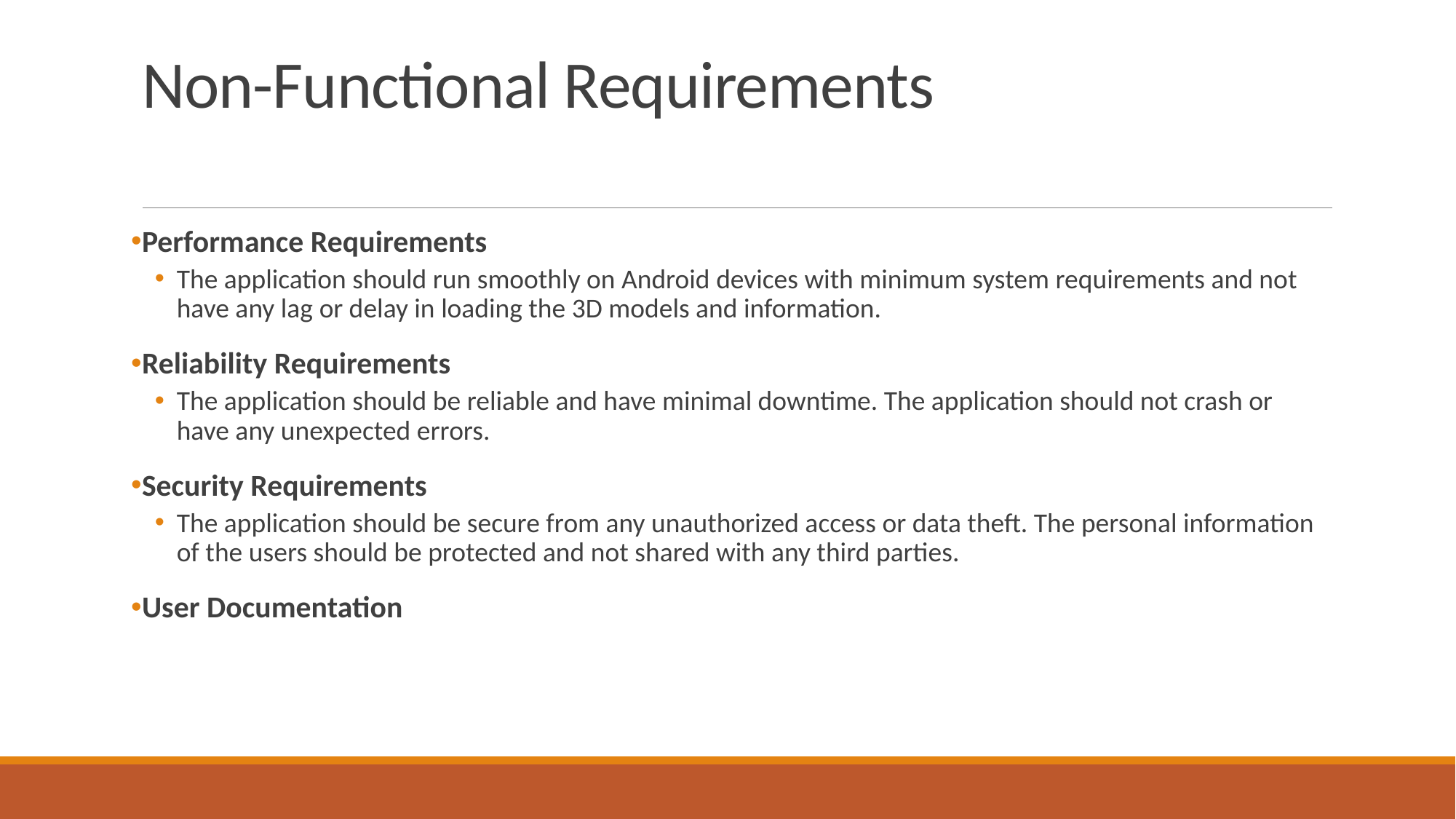

# Non-Functional Requirements
Performance Requirements
The application should run smoothly on Android devices with minimum system requirements and not have any lag or delay in loading the 3D models and information.
Reliability Requirements
The application should be reliable and have minimal downtime. The application should not crash or have any unexpected errors.
Security Requirements
The application should be secure from any unauthorized access or data theft. The personal information of the users should be protected and not shared with any third parties.
User Documentation